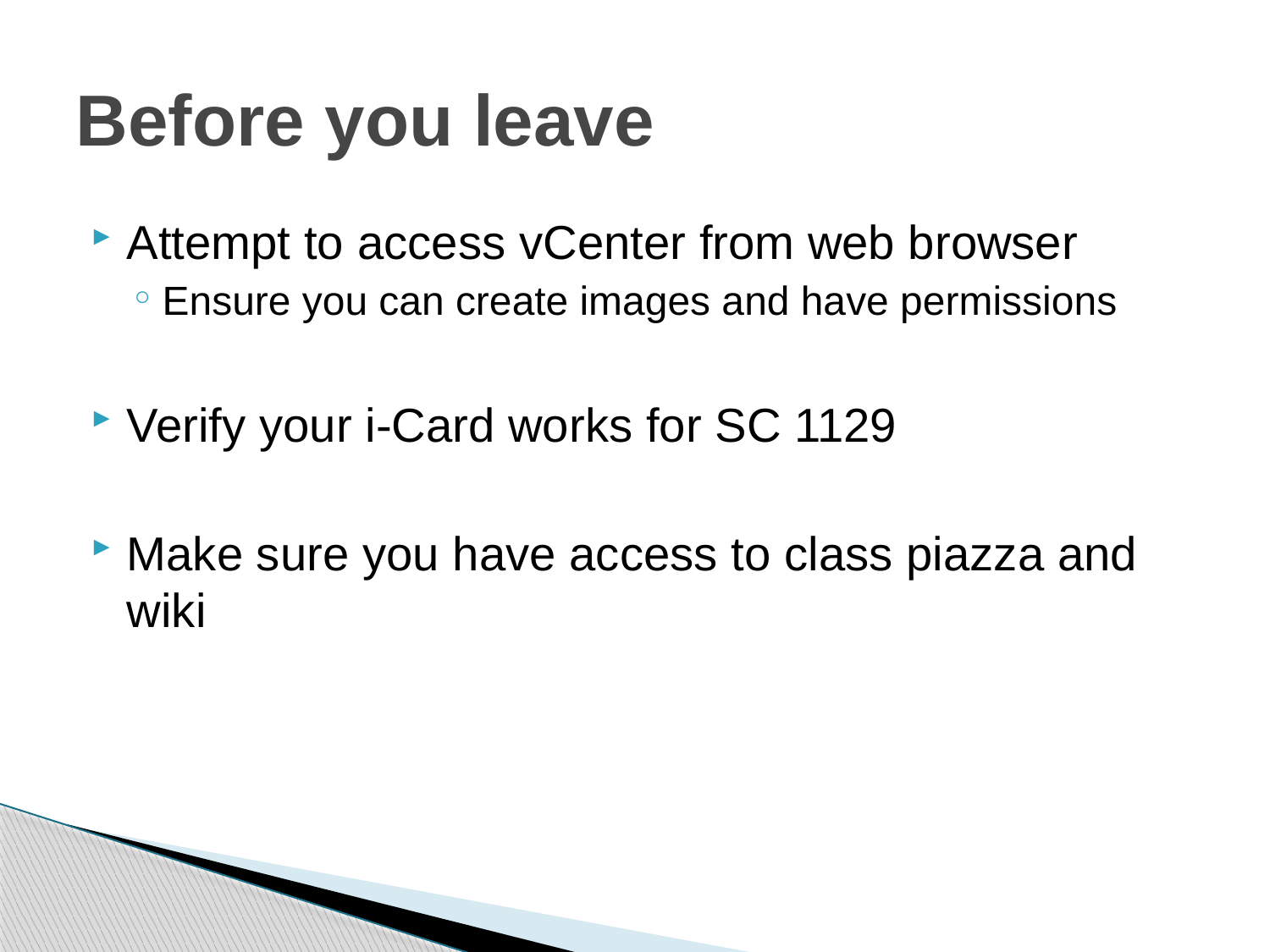

# Before you leave
Attempt to access vCenter from web browser
Ensure you can create images and have permissions

Verify your i-Card works for SC 1129

Make sure you have access to class piazza and wiki